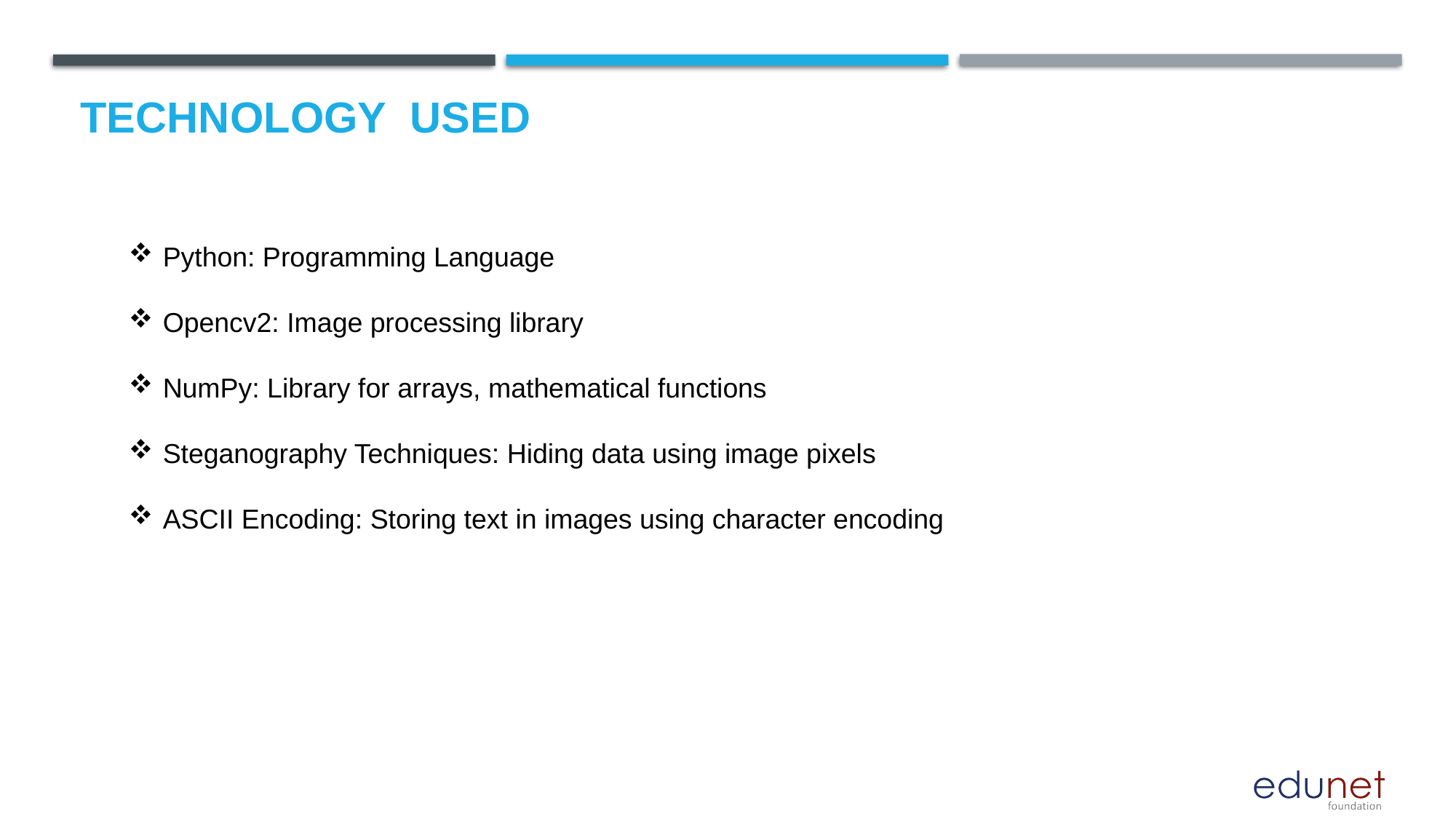

# Technology  used
Python: Programming Language

Opencv2: Image processing library

NumPy: Library for arrays, mathematical functions

Steganography Techniques: Hiding data using image pixels

ASCII Encoding: Storing text in images using character encoding